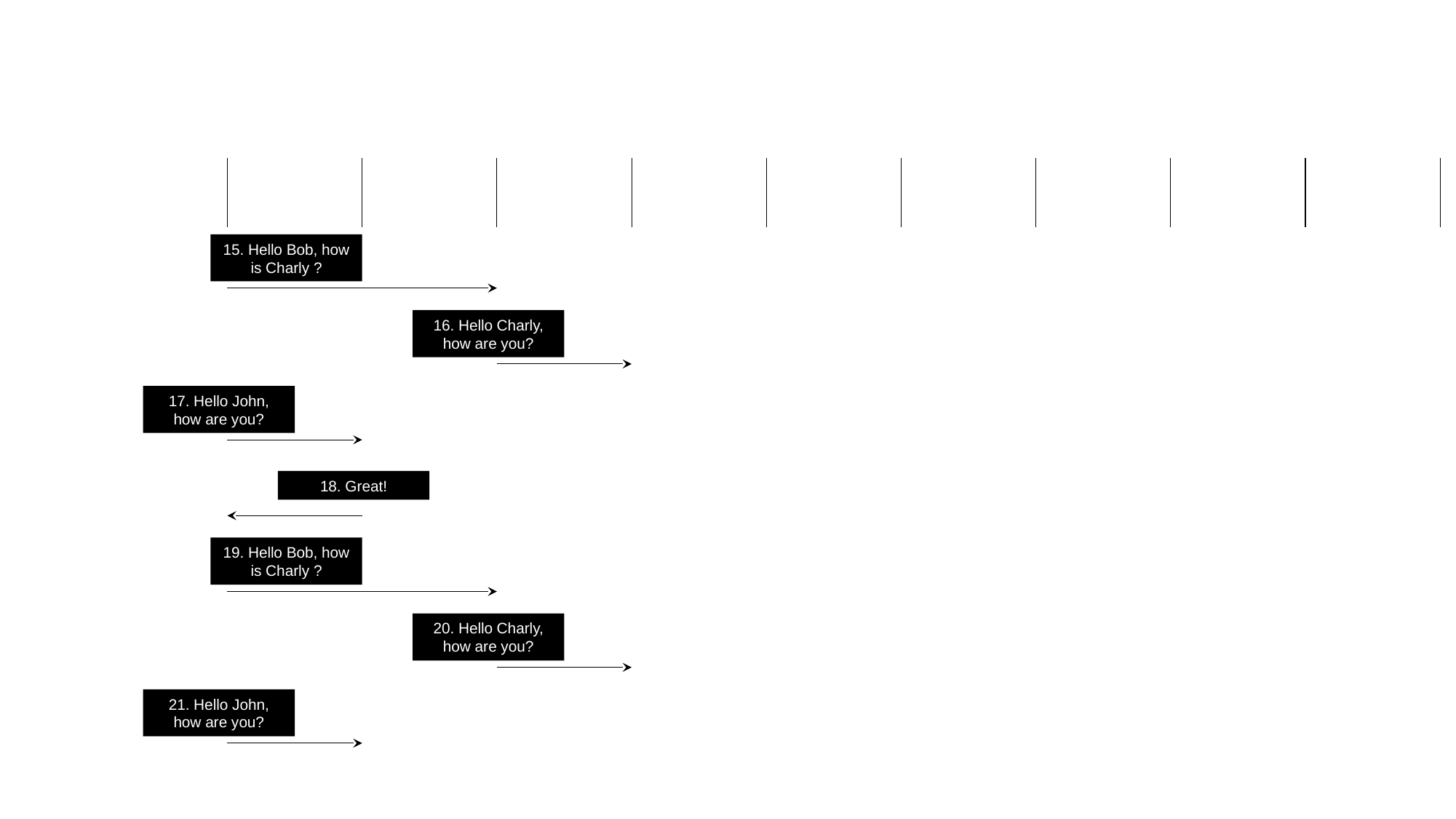

appa
J
B
C
1
2
3
4
5
6
15. Hello Bob, how is Charly ?
16. Hello Charly, how are you?
17. Hello John, how are you?
18. Great!
19. Hello Bob, how is Charly ?
20. Hello Charly, how are you?
21. Hello John, how are you?